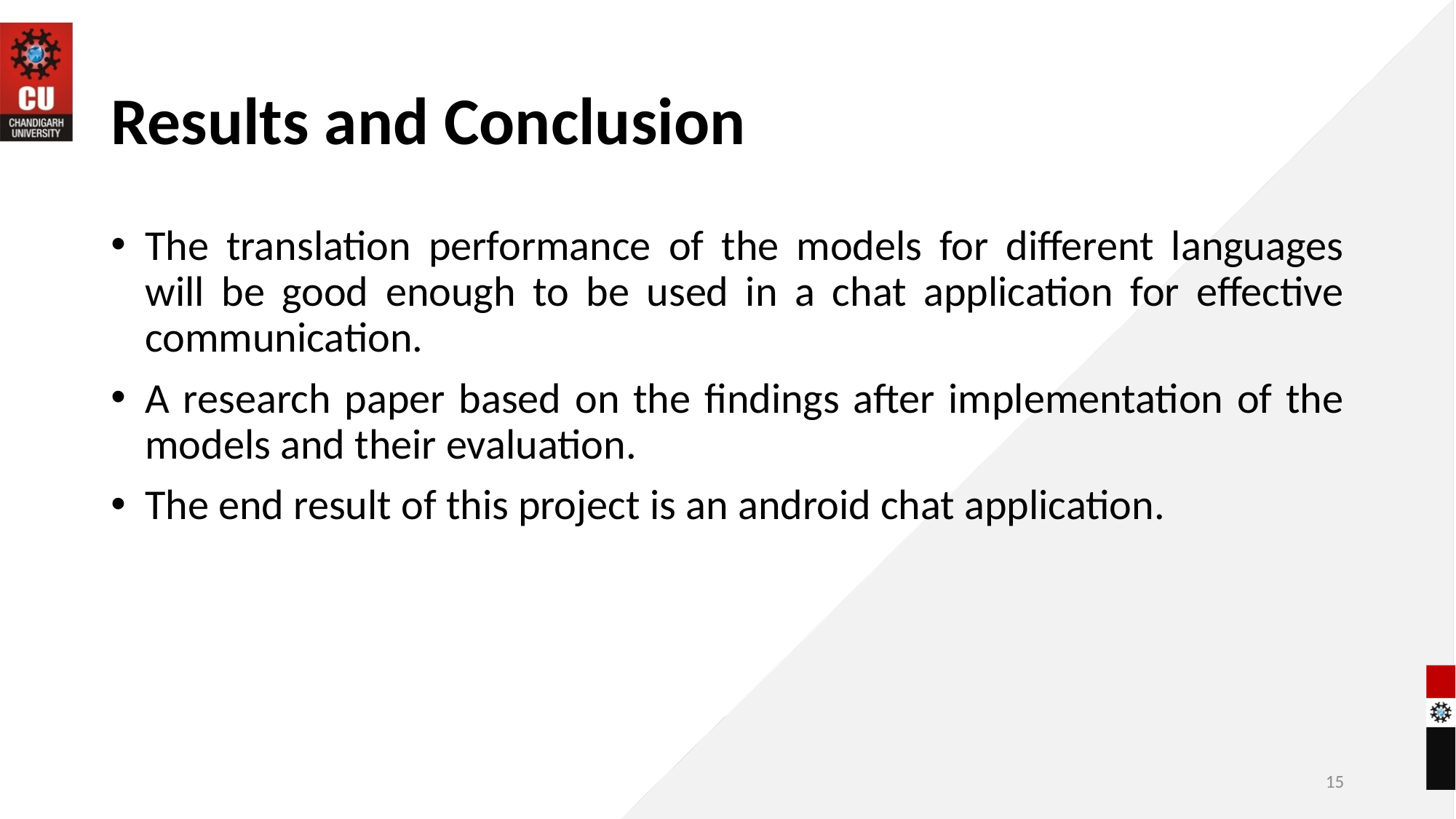

# Results and Conclusion
The translation performance of the models for different languages will be good enough to be used in a chat application for effective communication.
A research paper based on the findings after implementation of the models and their evaluation.
The end result of this project is an android chat application.

15